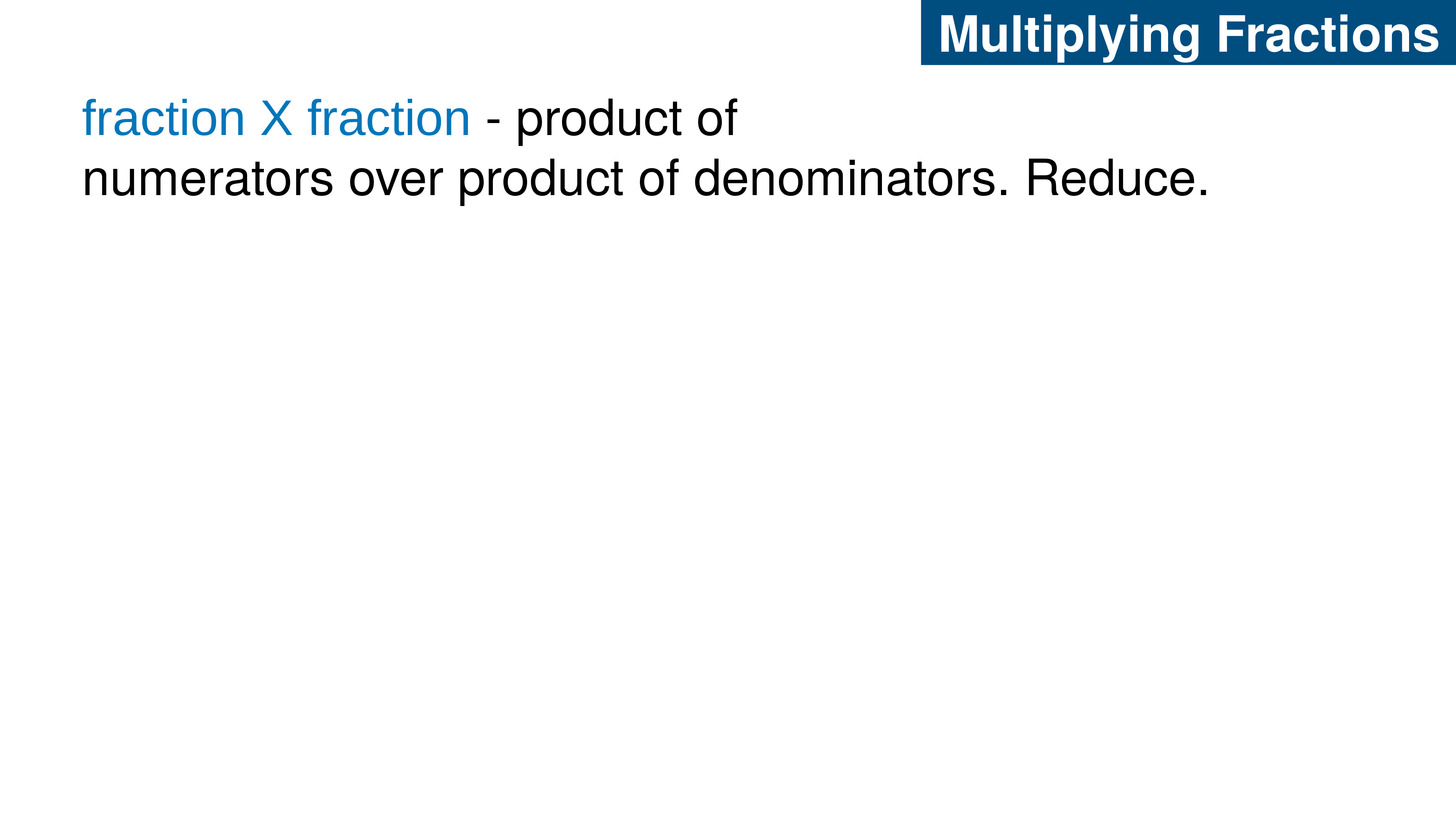

Multiplying Fractions
fraction X fraction - product of
numerators over product of denominators. Reduce.